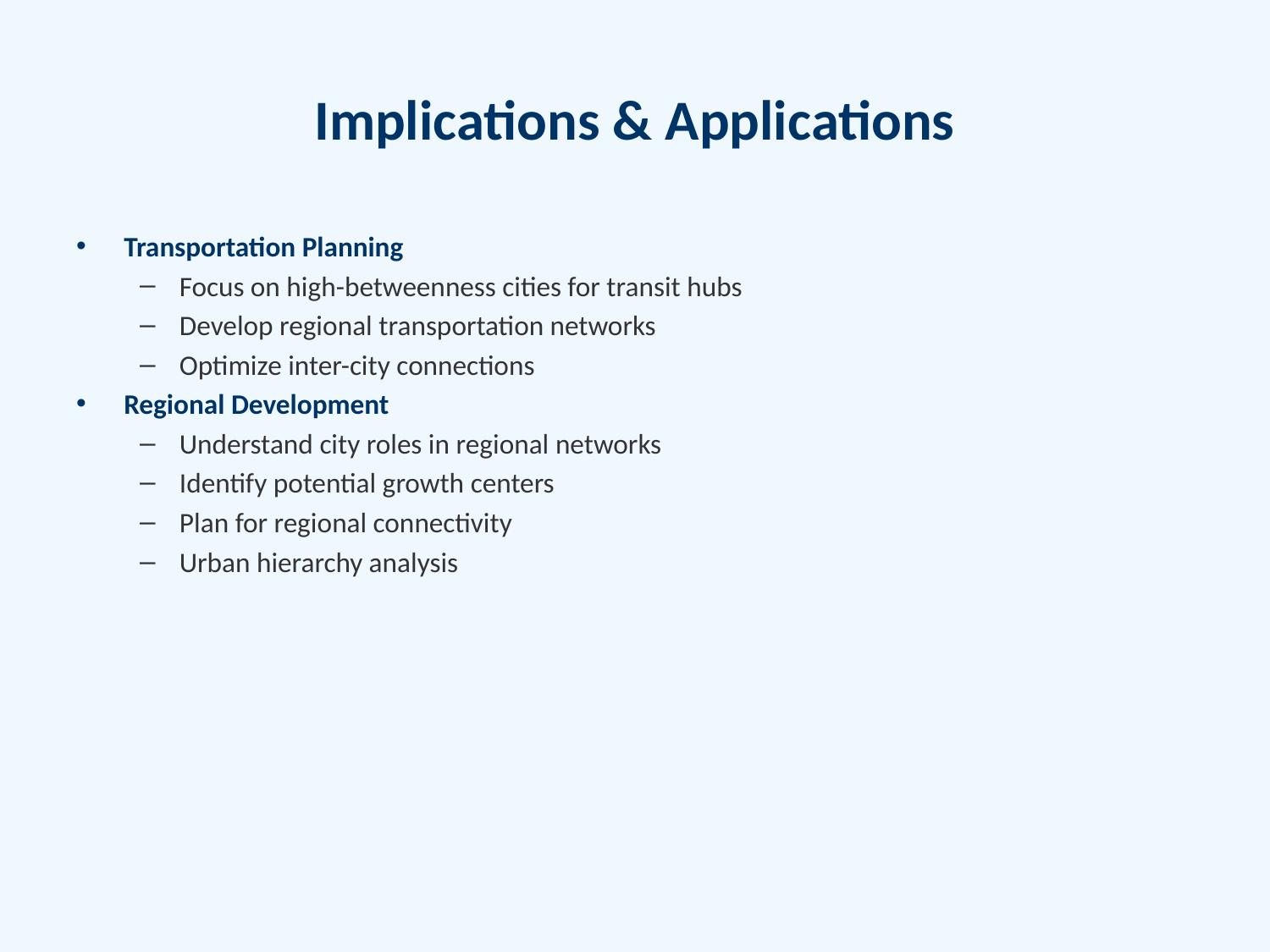

# Implications & Applications
Transportation Planning
Focus on high-betweenness cities for transit hubs
Develop regional transportation networks
Optimize inter-city connections
Regional Development
Understand city roles in regional networks
Identify potential growth centers
Plan for regional connectivity
Urban hierarchy analysis